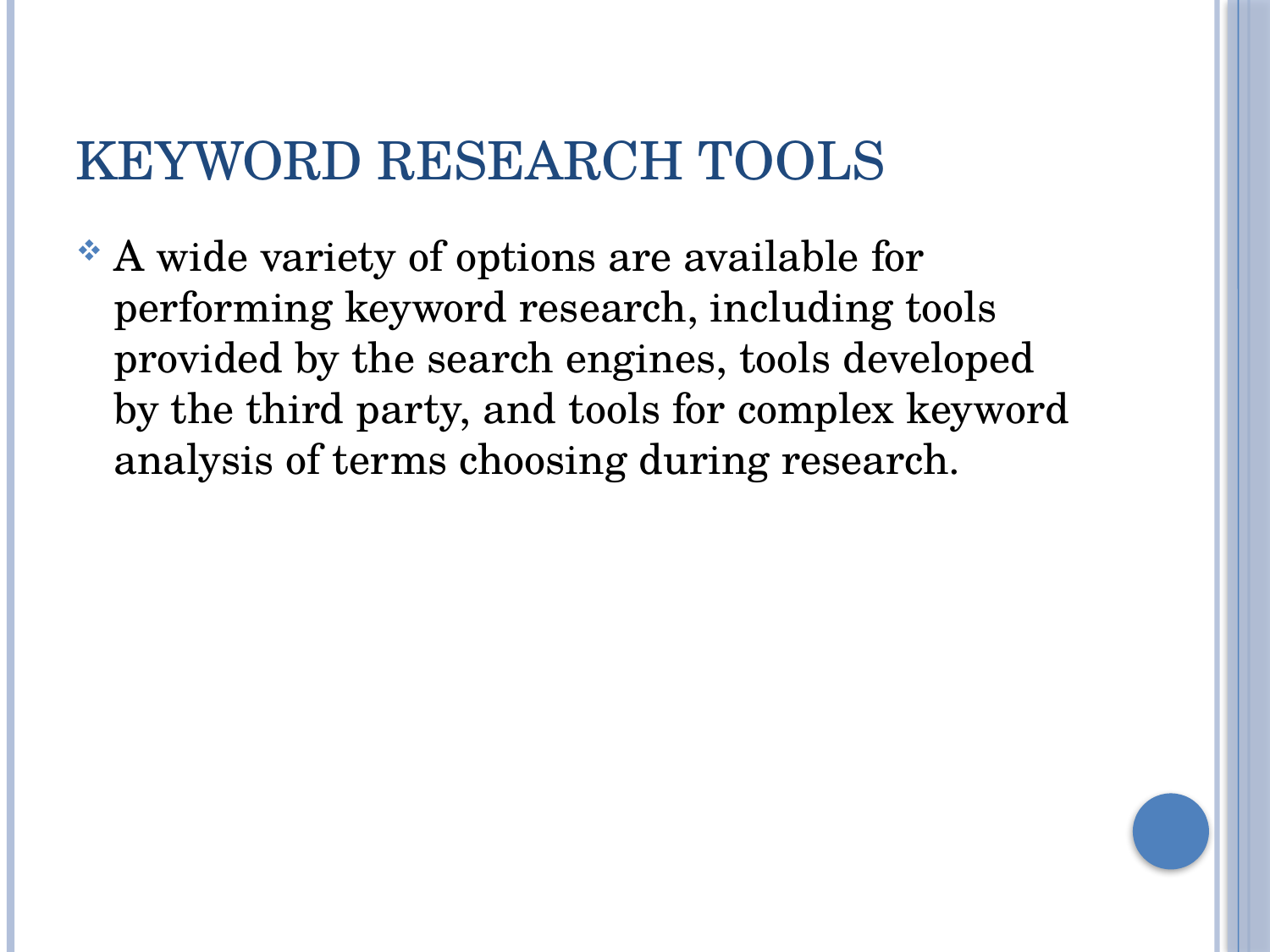

# Keyword research tools
A wide variety of options are available for performing keyword research, including tools provided by the search engines, tools developed by the third party, and tools for complex keyword analysis of terms choosing during research.